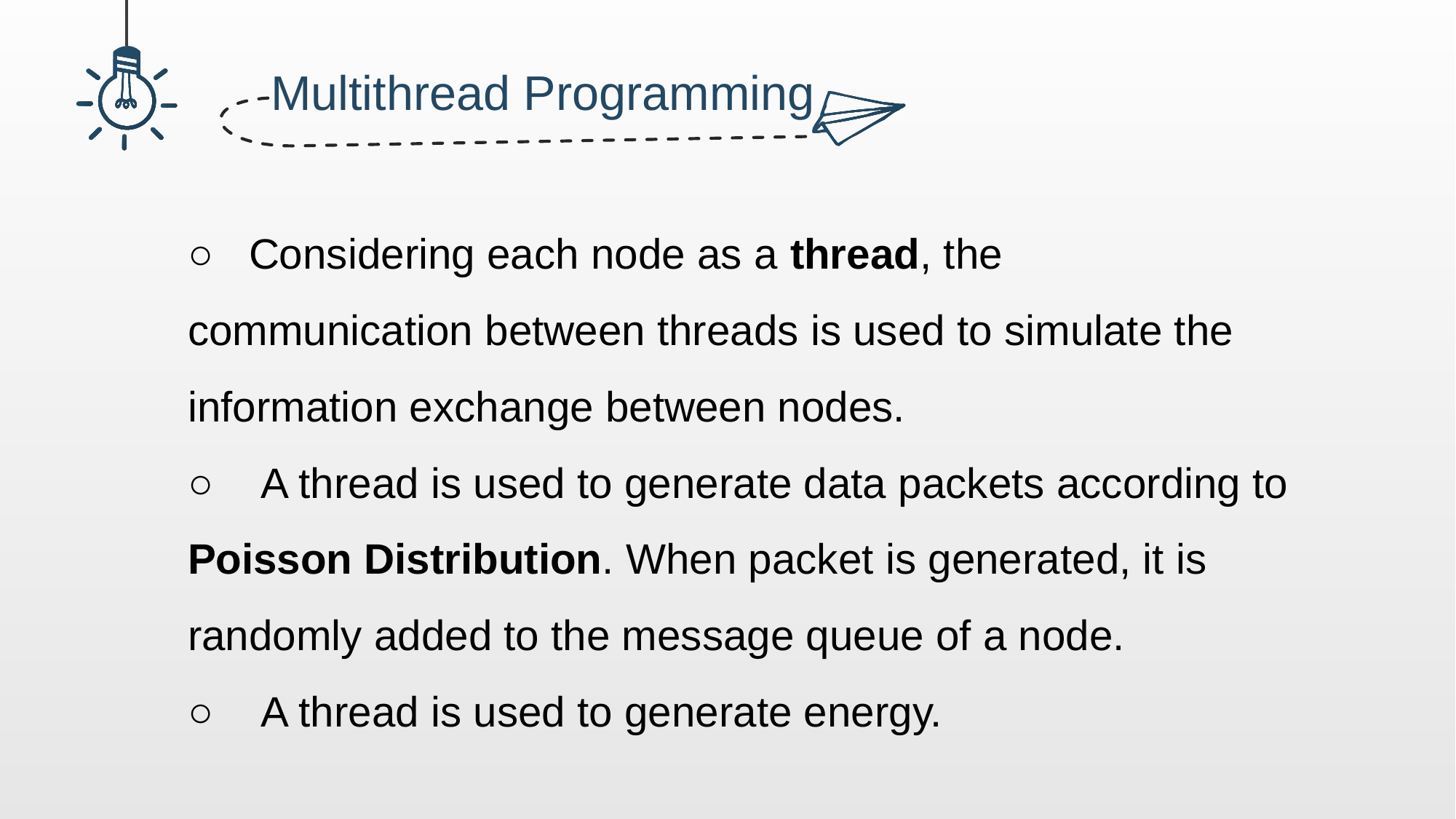

Multithread Programming

○   Considering each node as a thread, the communication between threads is used to simulate the information exchange between nodes.
○    A thread is used to generate data packets according to Poisson Distribution. When packet is generated, it is randomly added to the message queue of a node.
○    A thread is used to generate energy.